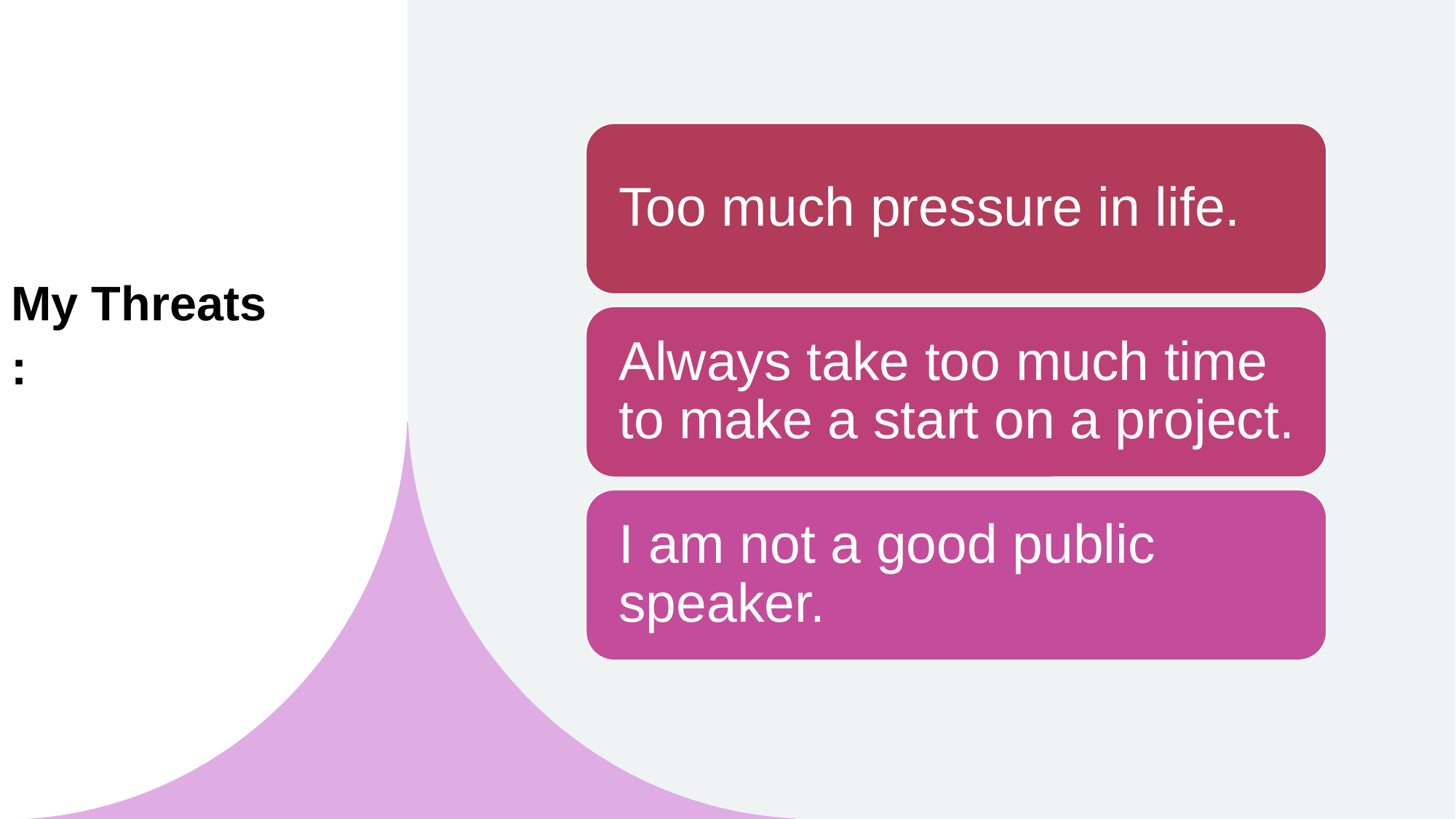

Too much pressure in life.
Always take too much time to make a start on a project.
I am not a good public speaker.
# My Threats :